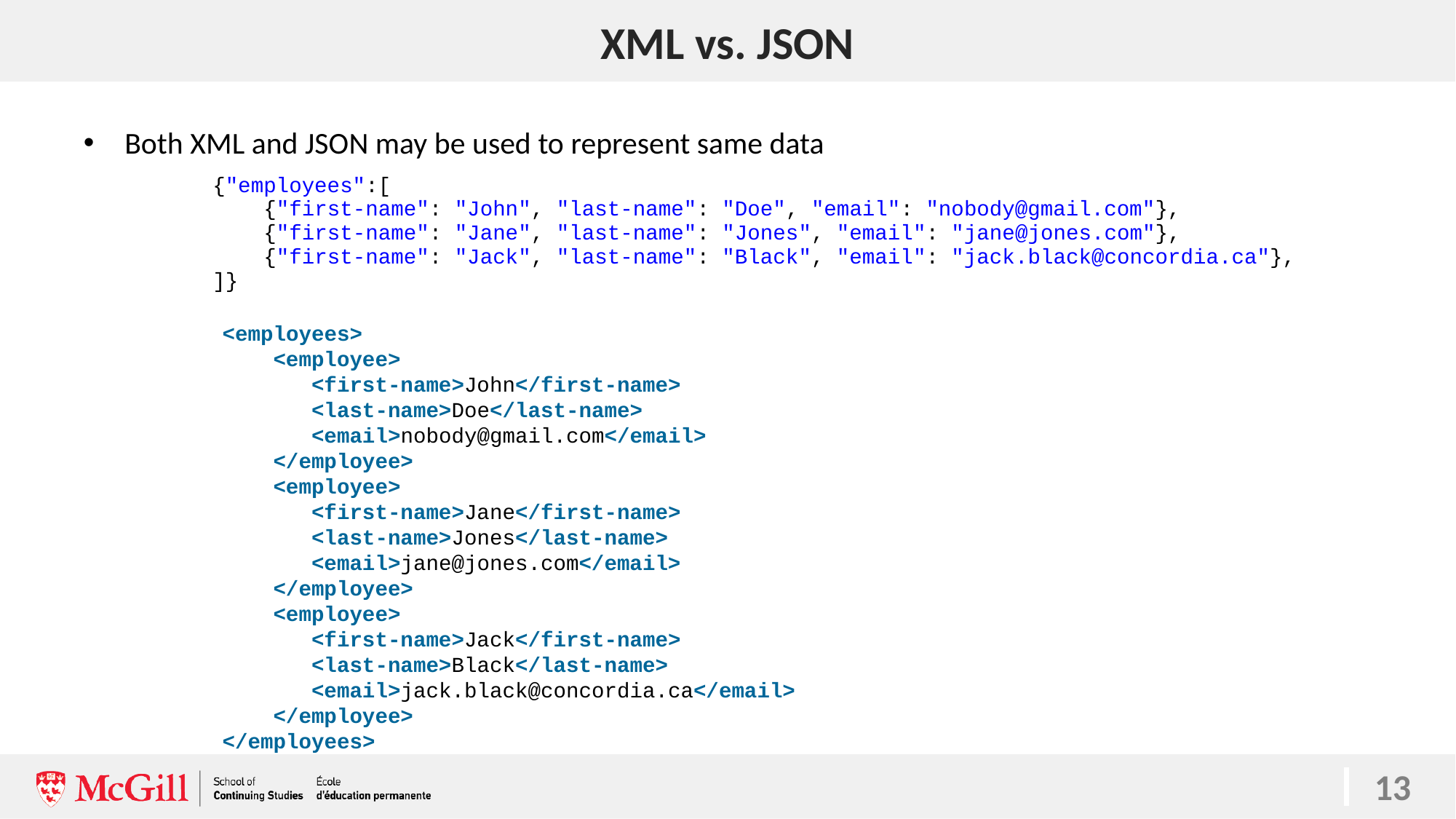

# XML vs. JSON
13
Both XML and JSON may be used to represent same data
{"employees":[
    {"first-name": "John", "last-name": "Doe", "email": "nobody@gmail.com"},
    {"first-name": "Jane", "last-name": "Jones", "email": "jane@jones.com"},
    {"first-name": "Jack", "last-name": "Black", "email": "jack.black@concordia.ca"},
]}
<employees>
    <employee>
       <first-name>John</first-name>
       <last-name>Doe</last-name>
       <email>nobody@gmail.com</email>
    </employee>
    <employee>
       <first-name>Jane</first-name>
       <last-name>Jones</last-name>
       <email>jane@jones.com</email>
    </employee>
    <employee>
       <first-name>Jack</first-name>
       <last-name>Black</last-name>
       <email>jack.black@concordia.ca</email>
    </employee>
</employees>